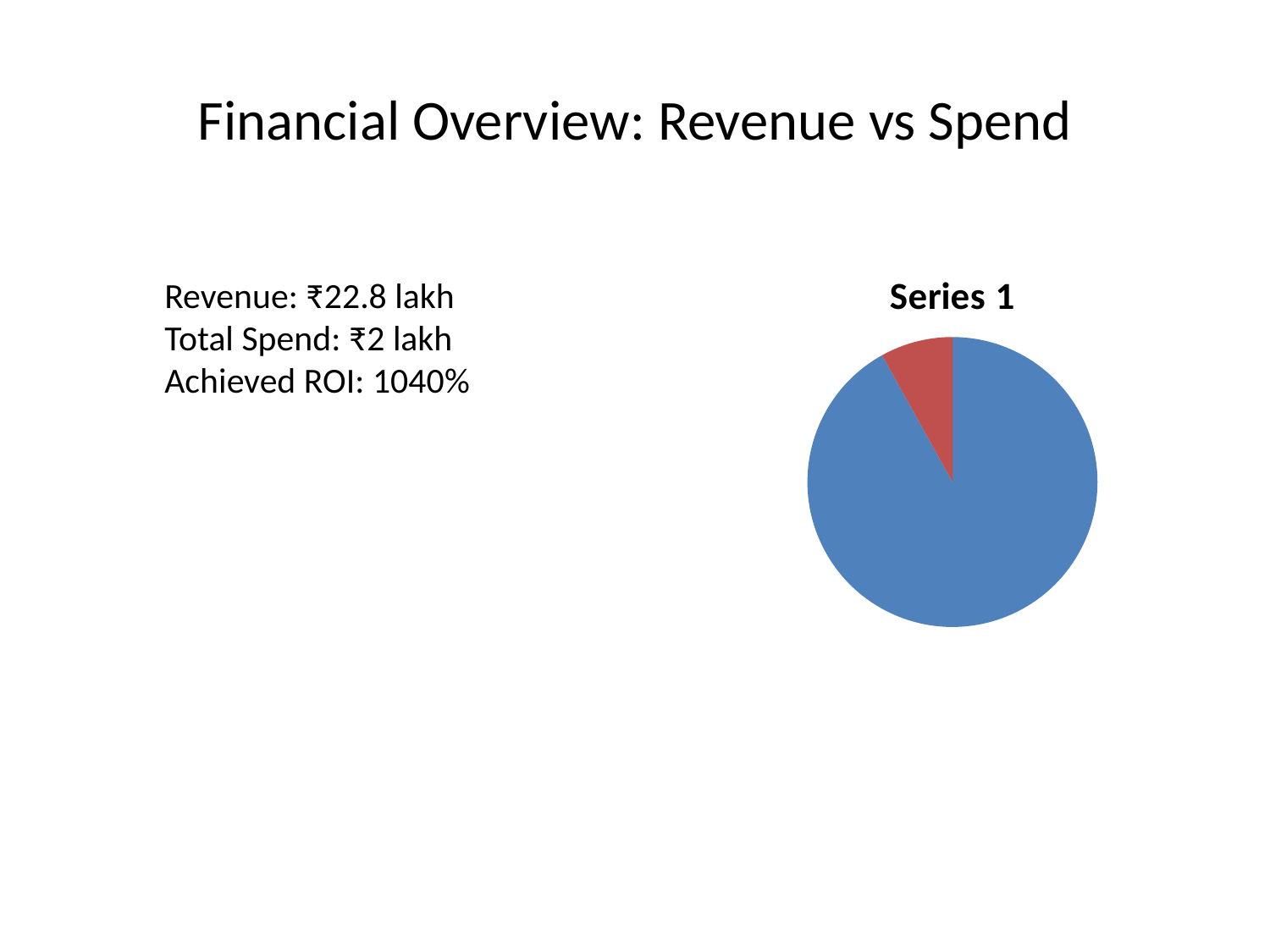

# Financial Overview: Revenue vs Spend

Revenue: ₹22.8 lakh
Total Spend: ₹2 lakh
Achieved ROI: 1040%

### Chart

| Category | Series 1 |
|---|---|
| Revenue | 2280000.0 |
| Spend | 200000.0 |